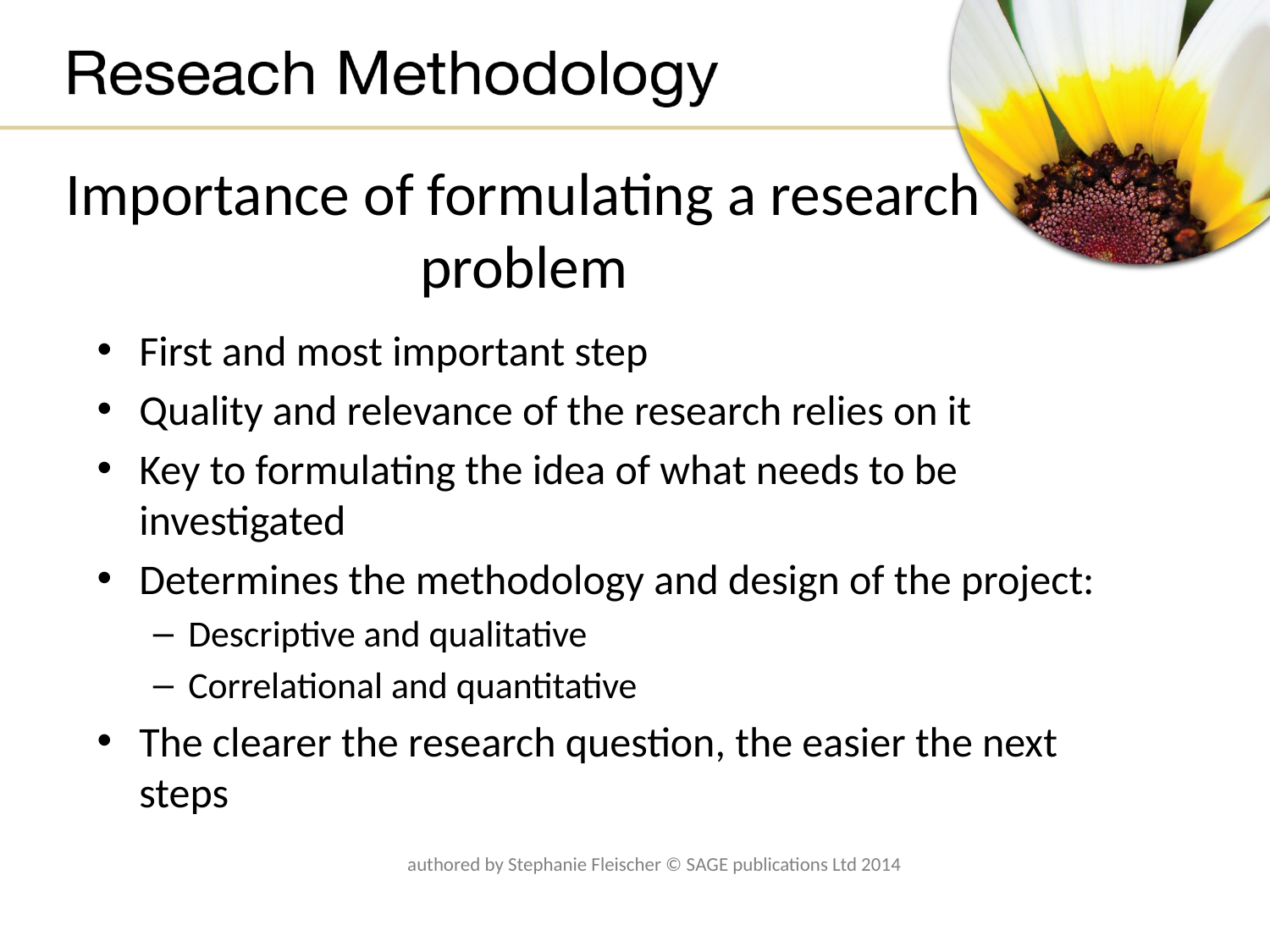

# Importance of formulating a research problem

First and most important step
Quality and relevance of the research relies on it
Key to formulating the idea of what needs to be investigated
Determines the methodology and design of the project:
Descriptive and qualitative
Correlational and quantitative
The clearer the research question, the easier the next steps
authored by Stephanie Fleischer © SAGE publications Ltd 2014